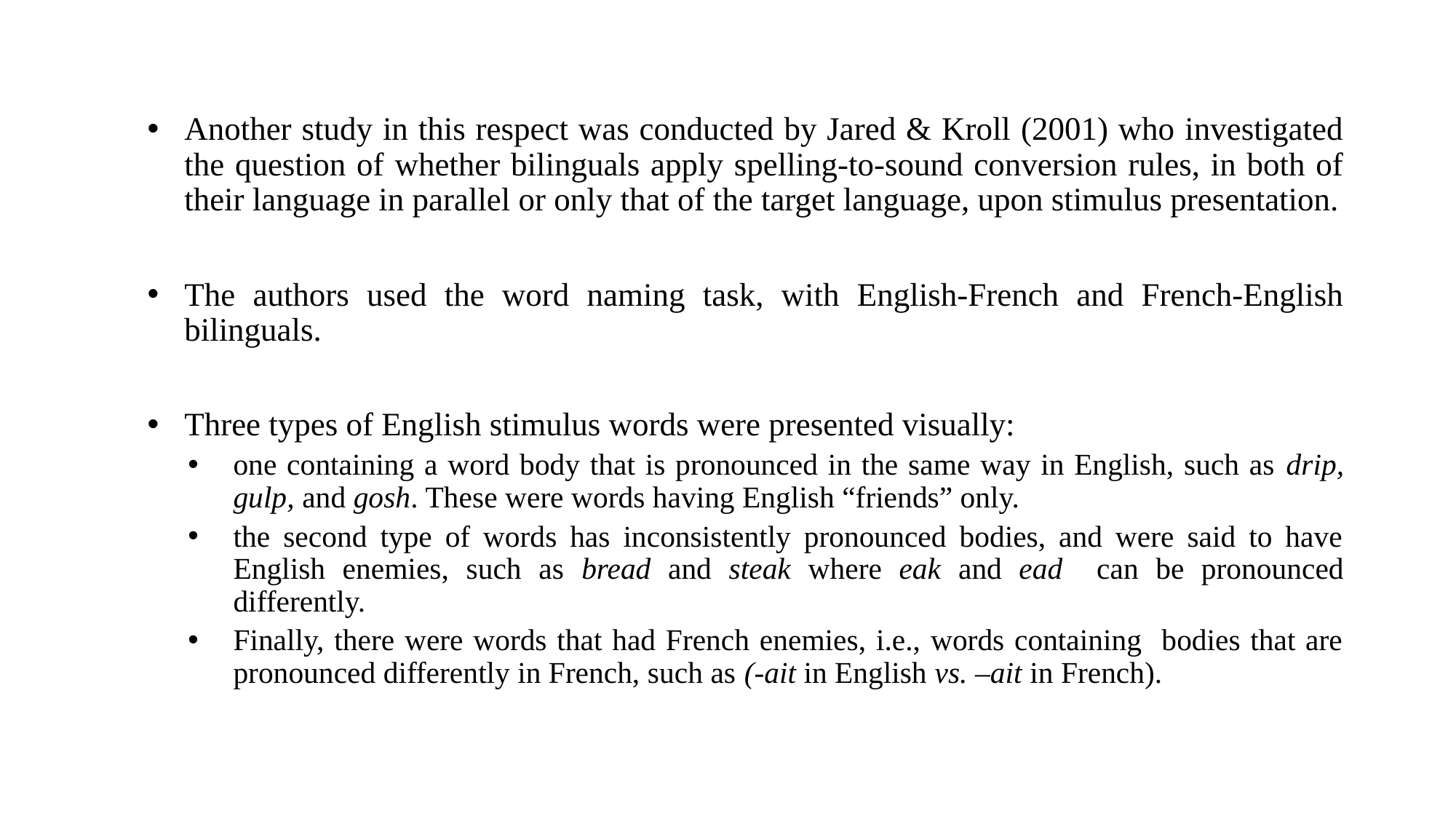

Another study in this respect was conducted by Jared & Kroll (2001) who investigated the question of whether bilinguals apply spelling-to-sound conversion rules, in both of their language in parallel or only that of the target language, upon stimulus presentation.

The authors used the word naming task, with English-French and French-English bilinguals.

Three types of English stimulus words were presented visually:
one containing a word body that is pronounced in the same way in English, such as drip, gulp, and gosh. These were words having English “friends” only.
the second type of words has inconsistently pronounced bodies, and were said to have English enemies, such as bread and steak where eak and ead  can be pronounced differently.
Finally, there were words that had French enemies, i.e., words containing  bodies that are pronounced differently in French, such as (-ait in English vs. –ait in French).